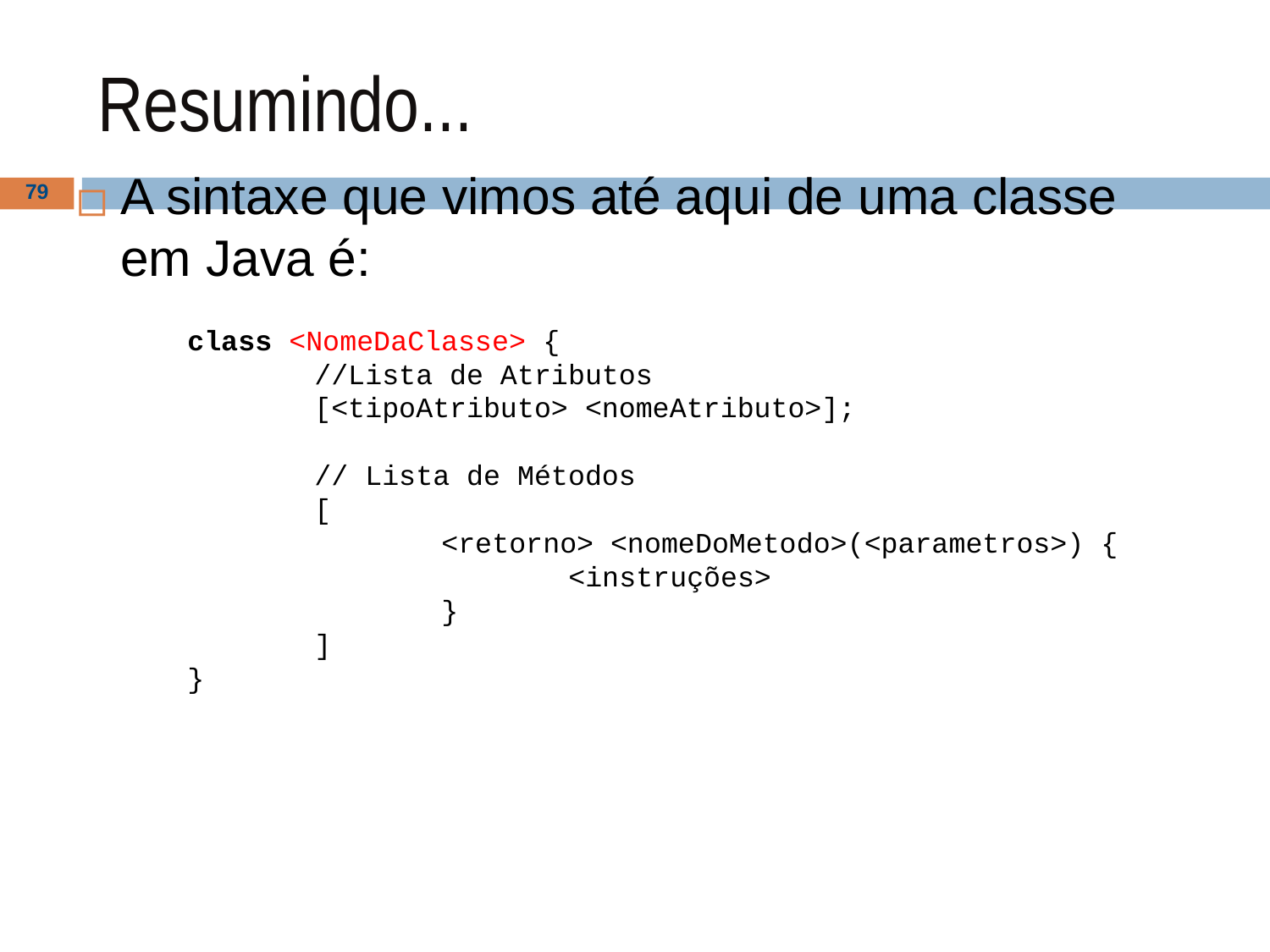

# Resumindo...
A sintaxe que vimos até aqui de uma classe em Java é:
79
class <NomeDaClasse> {
	//Lista de Atributos
	[<tipoAtributo> <nomeAtributo>];

	// Lista de Métodos
	[
		<retorno> <nomeDoMetodo>(<parametros>) {
			<instruções>
		}
	]
}